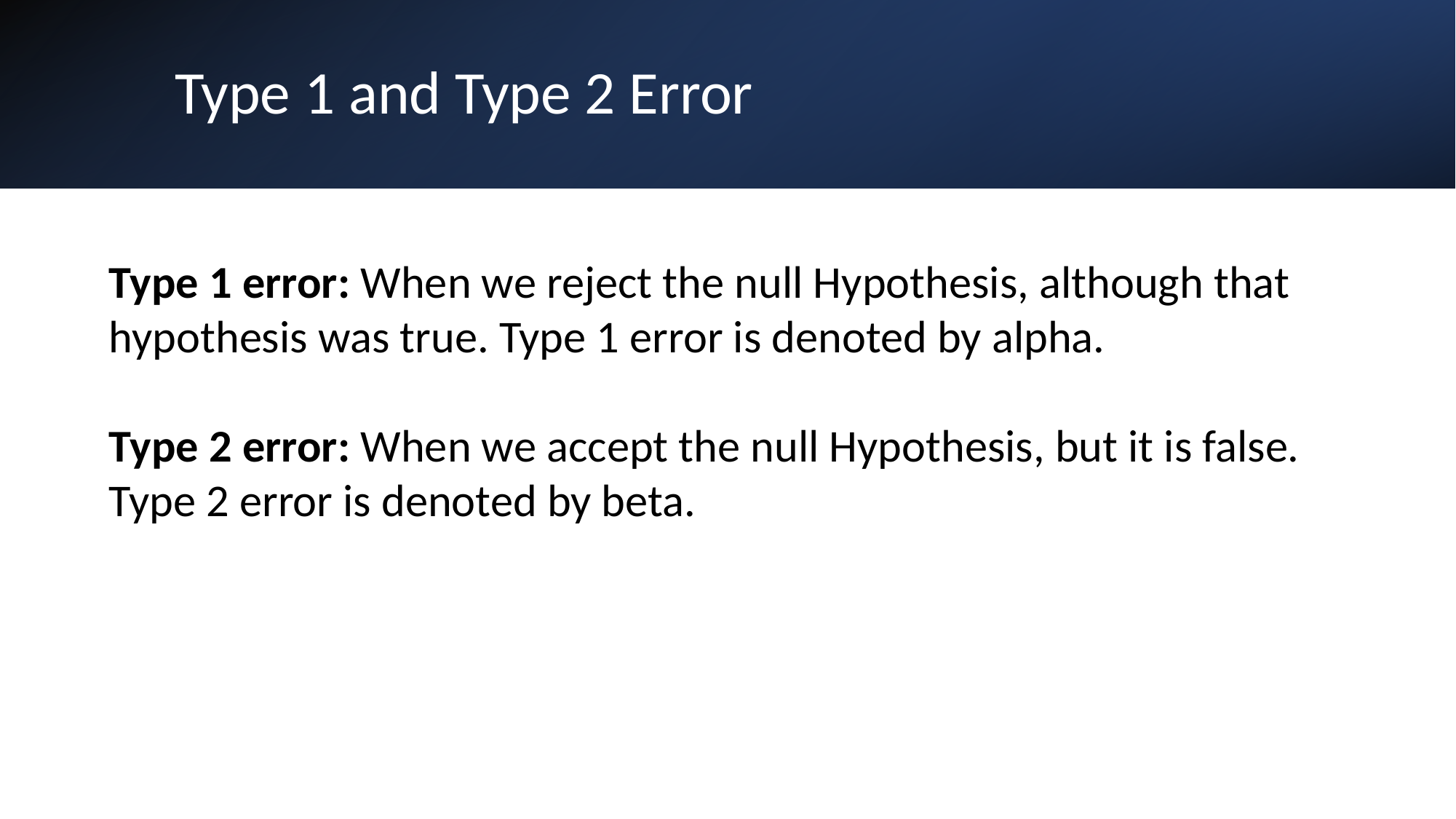

Type 1 and Type 2 Error
Type 1 error: When we reject the null Hypothesis, although that hypothesis was true. Type 1 error is denoted by alpha.

Type 2 error: When we accept the null Hypothesis, but it is false. Type 2 error is denoted by beta.